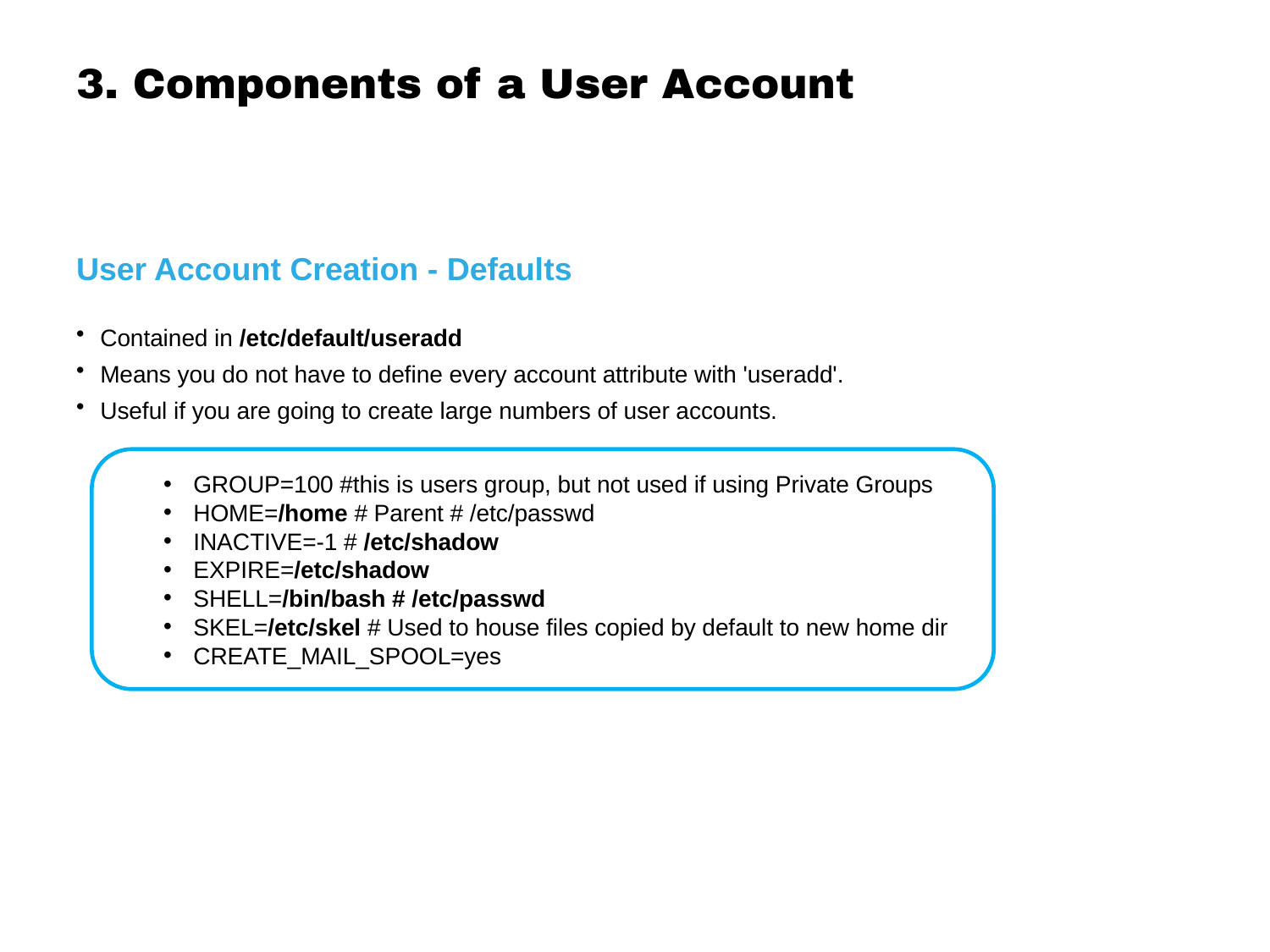

# 3. Components of a User Account
User Account Creation - Defaults
Contained in /etc/default/useradd
Means you do not have to define every account attribute with 'useradd'.
Useful if you are going to create large numbers of user accounts.

GROUP=100 #this is users group, but not used if using Private Groups
HOME=/home # Parent # /etc/passwd
INACTIVE=-1 # /etc/shadow
EXPIRE=/etc/shadow
SHELL=/bin/bash # /etc/passwd
SKEL=/etc/skel # Used to house files copied by default to new home dir
CREATE_MAIL_SPOOL=yes